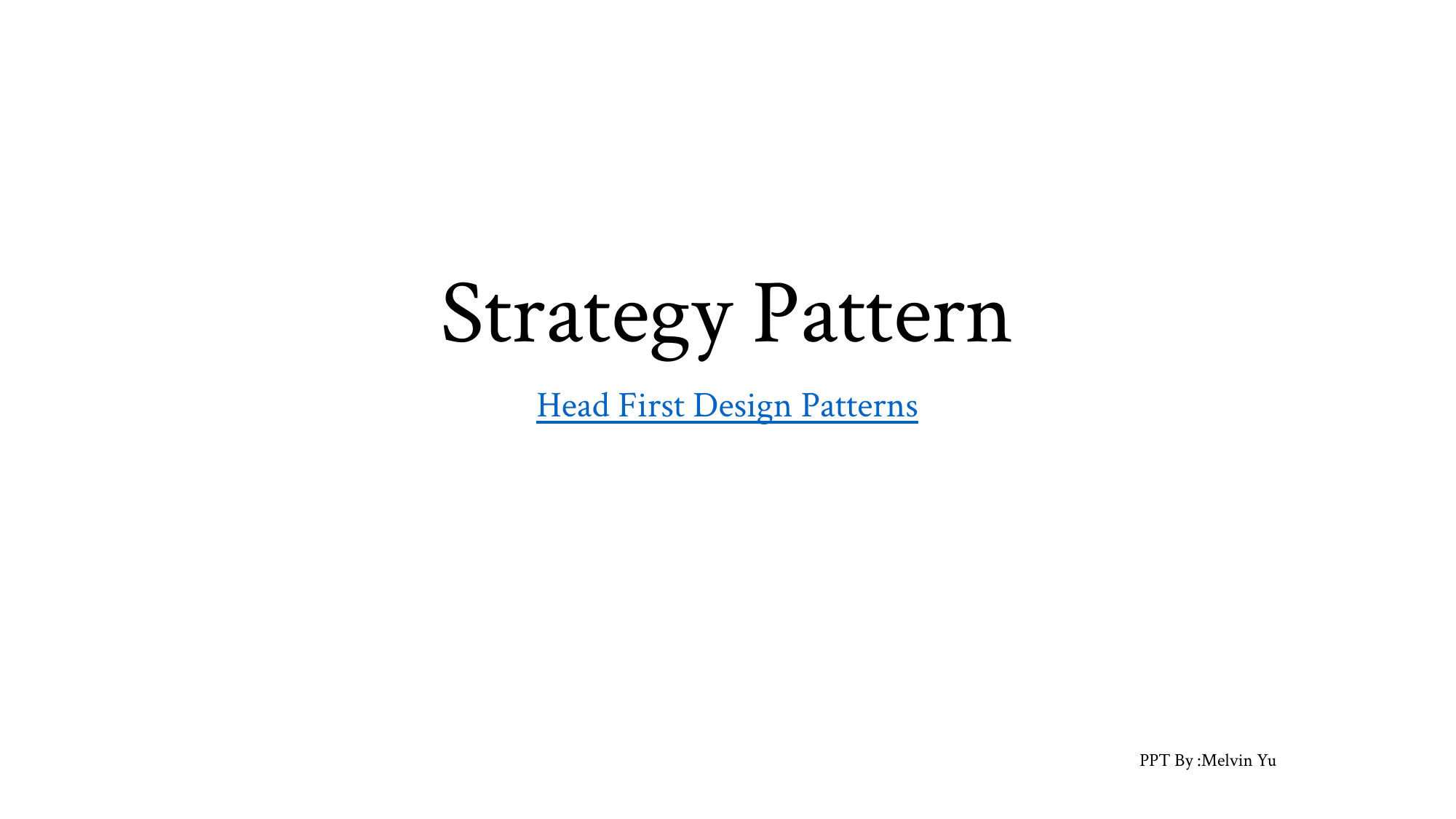

# Strategy Pattern
Head First Design Patterns

PPT By :Melvin Yu